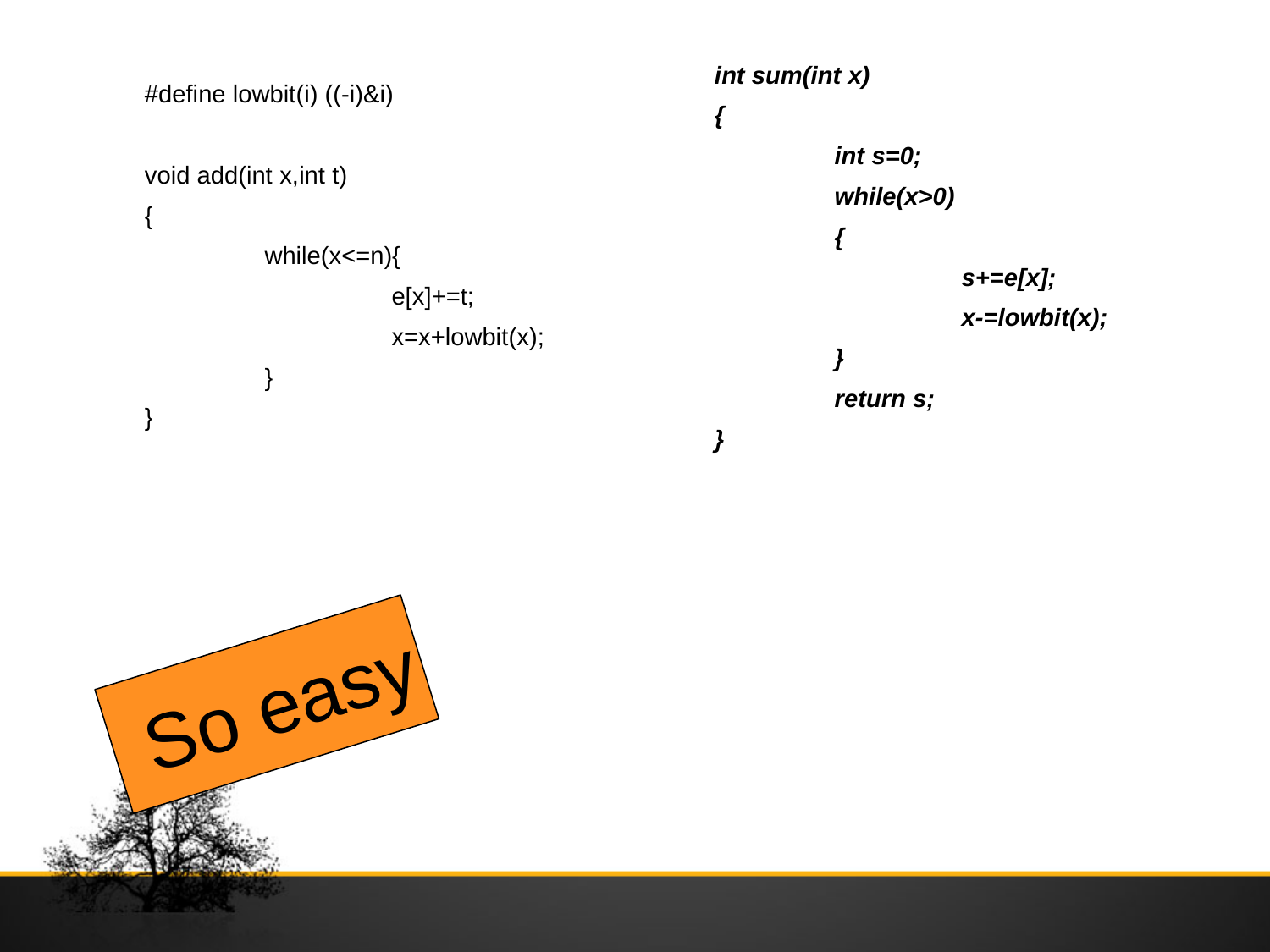

int sum(int x)
 {
 	int s=0;
 	while(x>0)
 	{
 		s+=e[x];
 		x-=lowbit(x);
 	}
 	return s;
 }

 #define lowbit(i) ((-i)&i)

 void add(int x,int t)
 {
 	while(x<=n){
 		e[x]+=t;
 		x=x+lowbit(x);
 	}
 }

So easy